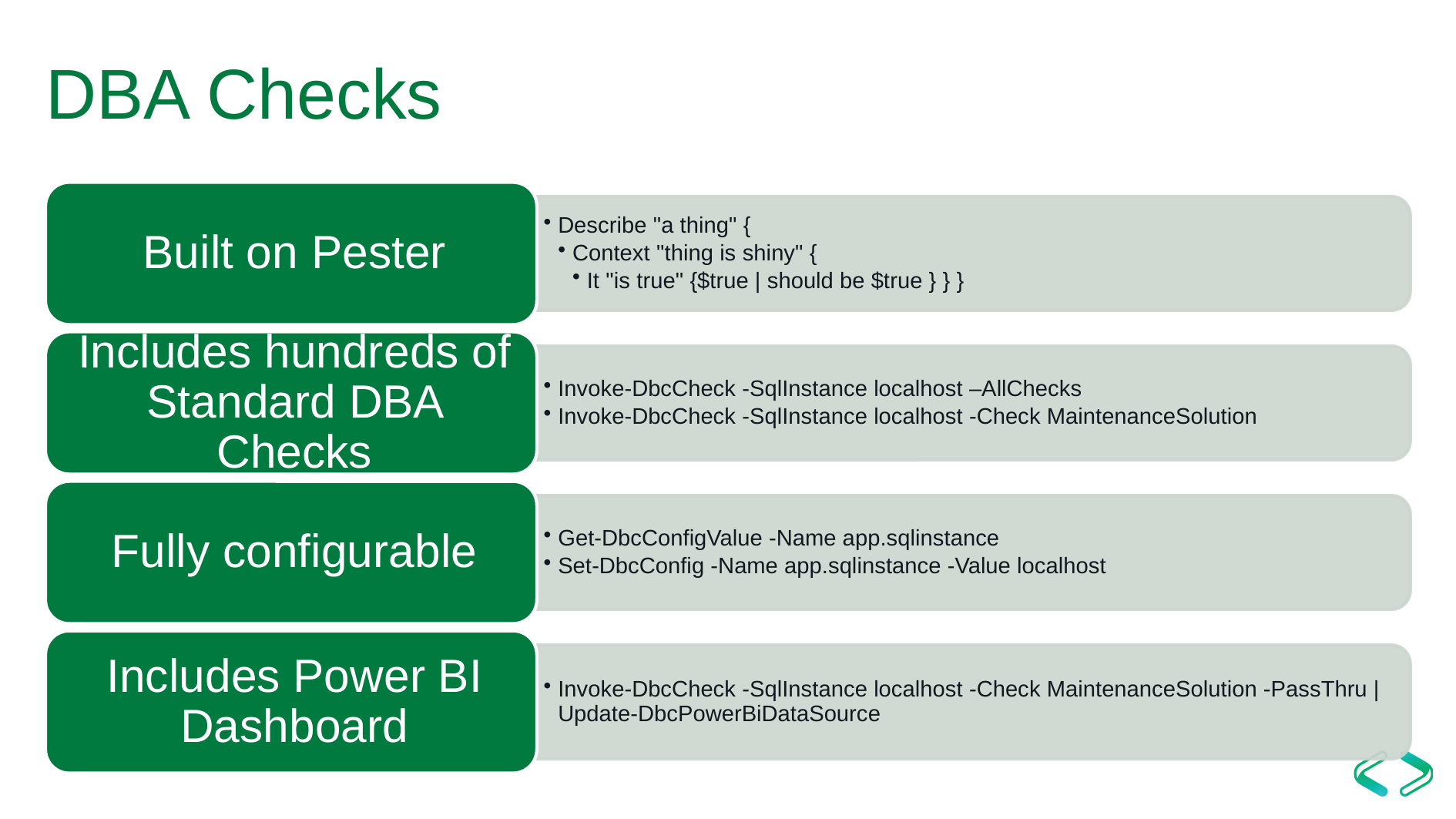

# DBA Checks
Describe "a thing" {
Context "thing is shiny" {
It "is true" {$true | should be $true } } }
Built on Pester
Invoke-DbcCheck -SqlInstance localhost –AllChecks
Invoke-DbcCheck -SqlInstance localhost -Check MaintenanceSolution
Includes hundreds of Standard DBA Checks
Get-DbcConfigValue -Name app.sqlinstance
Set-DbcConfig -Name app.sqlinstance -Value localhost
Fully configurable
Invoke-DbcCheck -SqlInstance localhost -Check MaintenanceSolution -PassThru | Update-DbcPowerBiDataSource
Includes Power BI Dashboard